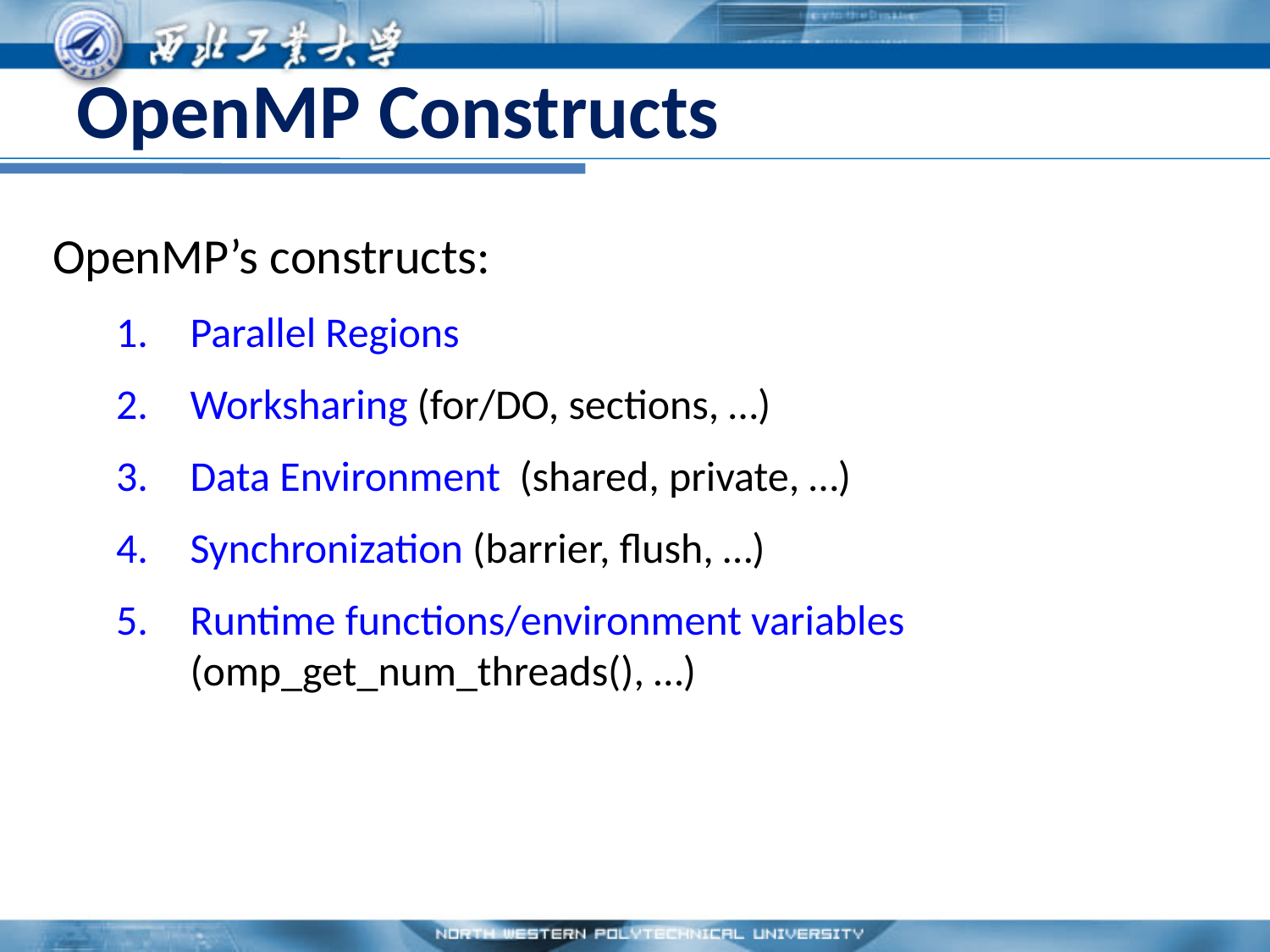

# OpenMP Constructs
OpenMP’s constructs:
Parallel Regions
Worksharing (for/DO, sections, …)
Data Environment  (shared, private, …)
Synchronization (barrier, flush, …)
Runtime functions/environment variables (omp_get_num_threads(), …)